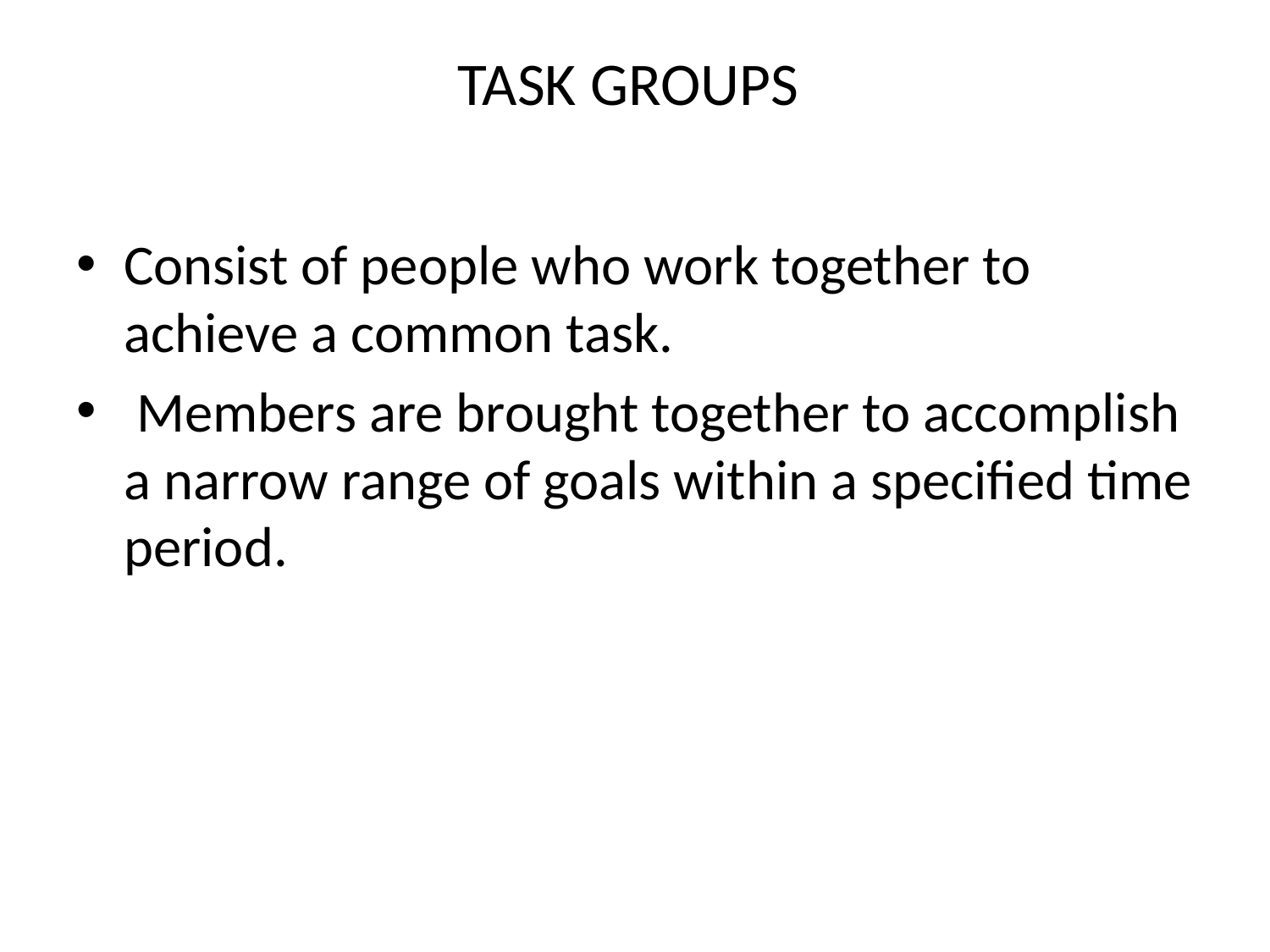

# TASK GROUPS
Consist of people who work together to achieve a common task.
 Members are brought together to accomplish a narrow range of goals within a specified time period.